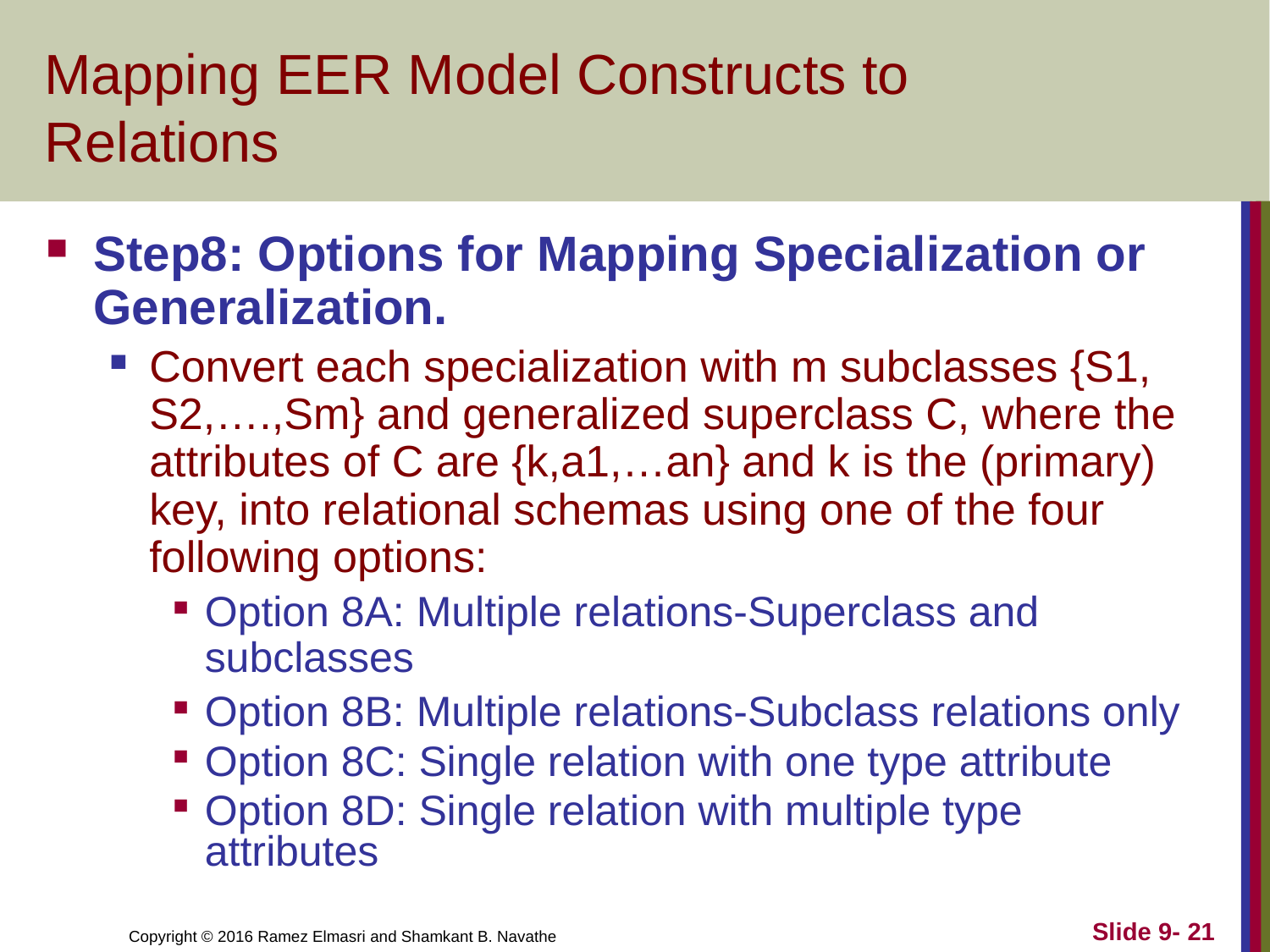

# Mapping EER Model Constructs to Relations
Step8: Options for Mapping Specialization or Generalization.
Convert each specialization with m subclasses {S1, S2,….,Sm} and generalized superclass C, where the attributes of C are {k,a1,…an} and k is the (primary) key, into relational schemas using one of the four following options:
Option 8A: Multiple relations-Superclass and subclasses
Option 8B: Multiple relations-Subclass relations only
Option 8C: Single relation with one type attribute
Option 8D: Single relation with multiple type attributes
Slide 9- 21